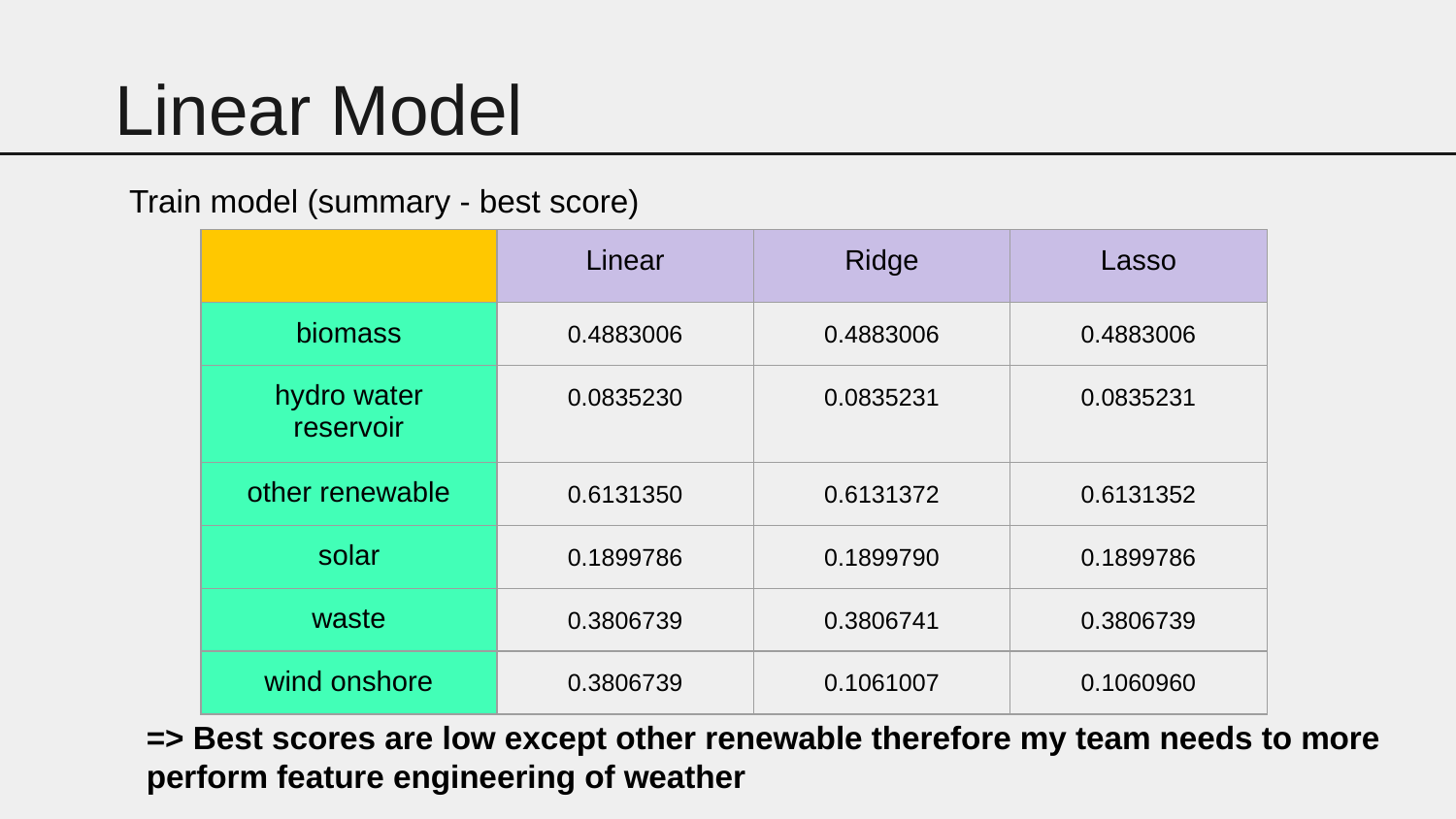

# Linear Model
Train model (summary - best score)
|  | Linear | Ridge | Lasso |
| --- | --- | --- | --- |
| biomass | 0.4883006 | 0.4883006 | 0.4883006 |
| hydro water reservoir | 0.0835230 | 0.0835231 | 0.0835231 |
| other renewable | 0.6131350 | 0.6131372 | 0.6131352 |
| solar | 0.1899786 | 0.1899790 | 0.1899786 |
| waste | 0.3806739 | 0.3806741 | 0.3806739 |
| wind onshore | 0.3806739 | 0.1061007 | 0.1060960 |
=> Best scores are low except other renewable therefore my team needs to more perform feature engineering of weather